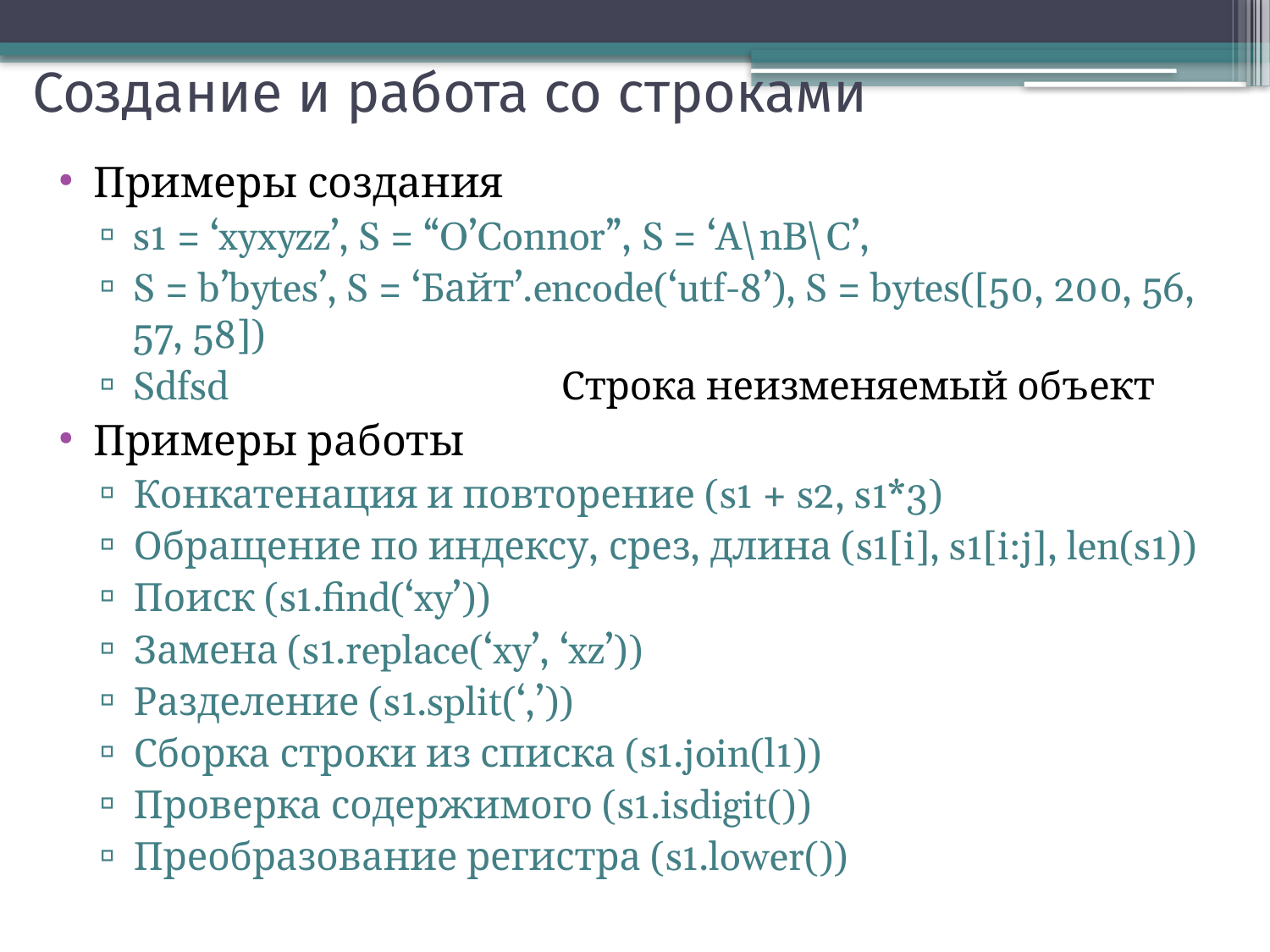

# Создание и работа со строками
Примеры создания
s1 = ‘xyxyzz’, S = “O’Connor”, S = ‘A\nB\C’,
S = b’bytes’, S = ‘Байт’.encode(‘utf-8’), S = bytes([50, 200, 56, 57, 58])
Sdfsd			     Строка неизменяемый объект
Примеры работы
Конкатенация и повторение (s1 + s2, s1*3)
Обращение по индексу, срез, длина (s1[i], s1[i:j], len(s1))
Поиск (s1.find(‘xy’))
Замена (s1.replace(‘xy’, ‘xz’))
Разделение (s1.split(‘,’))
Сборка строки из списка (s1.join(l1))
Проверка содержимого (s1.isdigit())
Преобразование регистра (s1.lower())